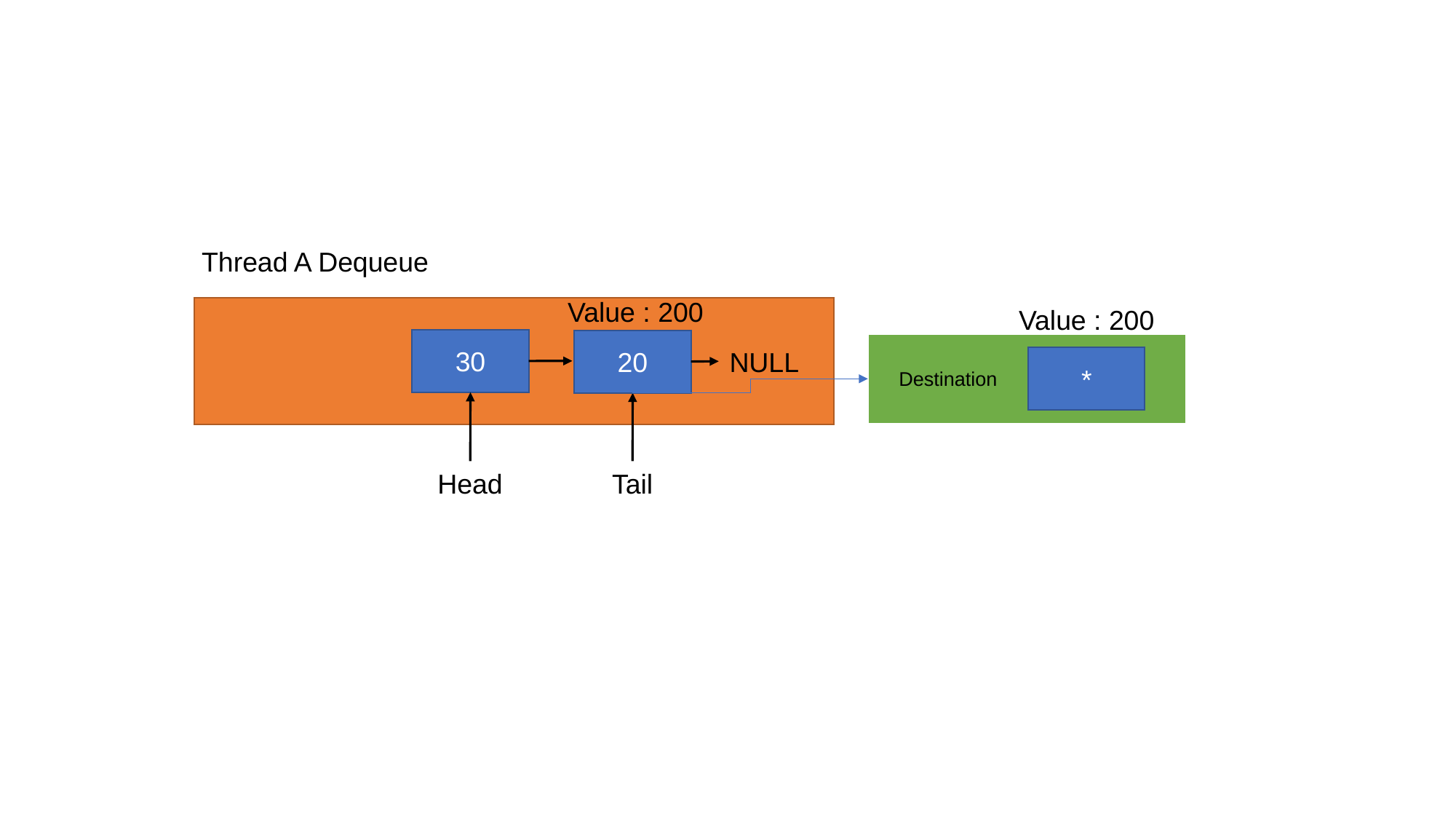

Thread A Dequeue
Value : 200

30
Head
Tail
Value : 200
20

*
Destination
NULL